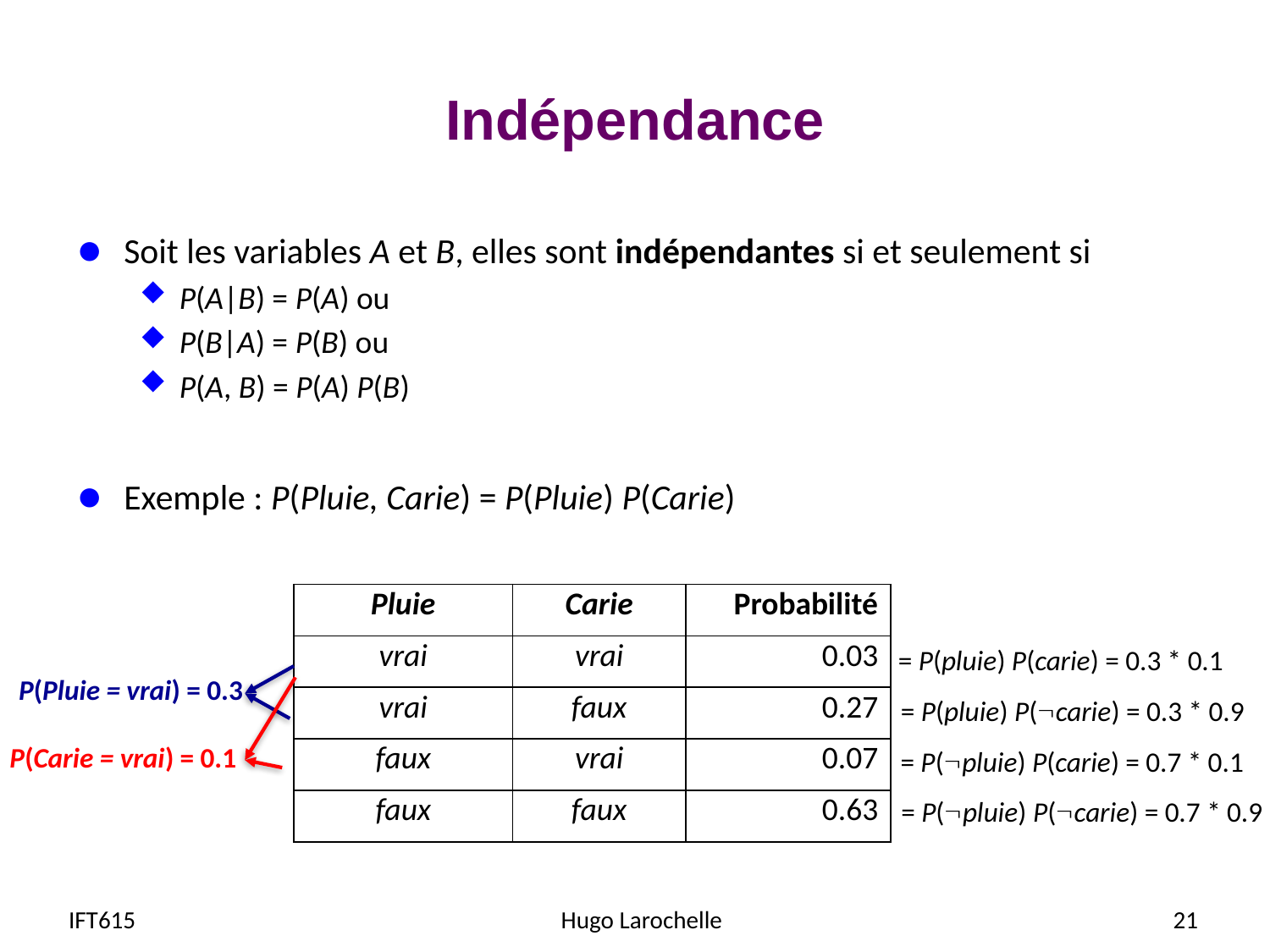

# Indépendance
Soit les variables A et B, elles sont indépendantes si et seulement si
P(A|B) = P(A) ou
P(B|A) = P(B) ou
P(A, B) = P(A) P(B)

Exemple : P(Pluie, Carie) = P(Pluie) P(Carie)
| Pluie | Carie | Probabilité |
| --- | --- | --- |
| vrai | vrai | 0.03 |
| vrai | faux | 0.27 |
| faux | vrai | 0.07 |
| faux | faux | 0.63 |
= P(pluie) P(carie) = 0.3 * 0.1
P(Pluie = vrai) = 0.3
P(Carie = vrai) = 0.1
= P(pluie) P(¬carie) = 0.3 * 0.9
= P(¬pluie) P(carie) = 0.7 * 0.1
= P(¬pluie) P(¬carie) = 0.7 * 0.9
IFT615
Hugo Larochelle
21